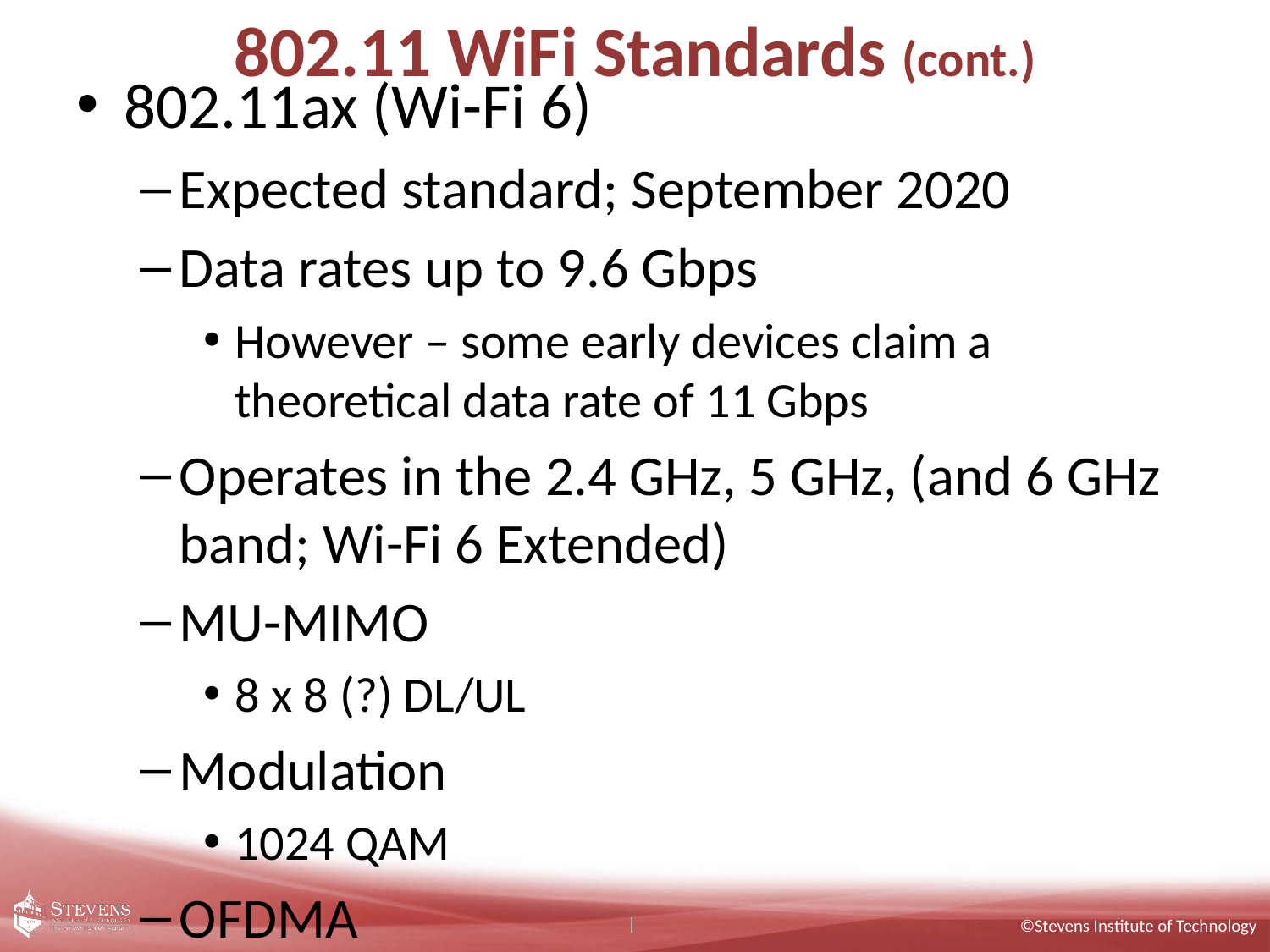

# 802.11 WiFi Standards (cont.)
802.11ax (Wi-Fi 6)
Expected standard; September 2020
Data rates up to 9.6 Gbps
However – some early devices claim a theoretical data rate of 11 Gbps
Operates in the 2.4 GHz, 5 GHz, (and 6 GHz band; Wi-Fi 6 Extended)
MU-MIMO
8 x 8 (?) DL/UL
Modulation
1024 QAM
OFDMA
©Stevens Institute of Technology